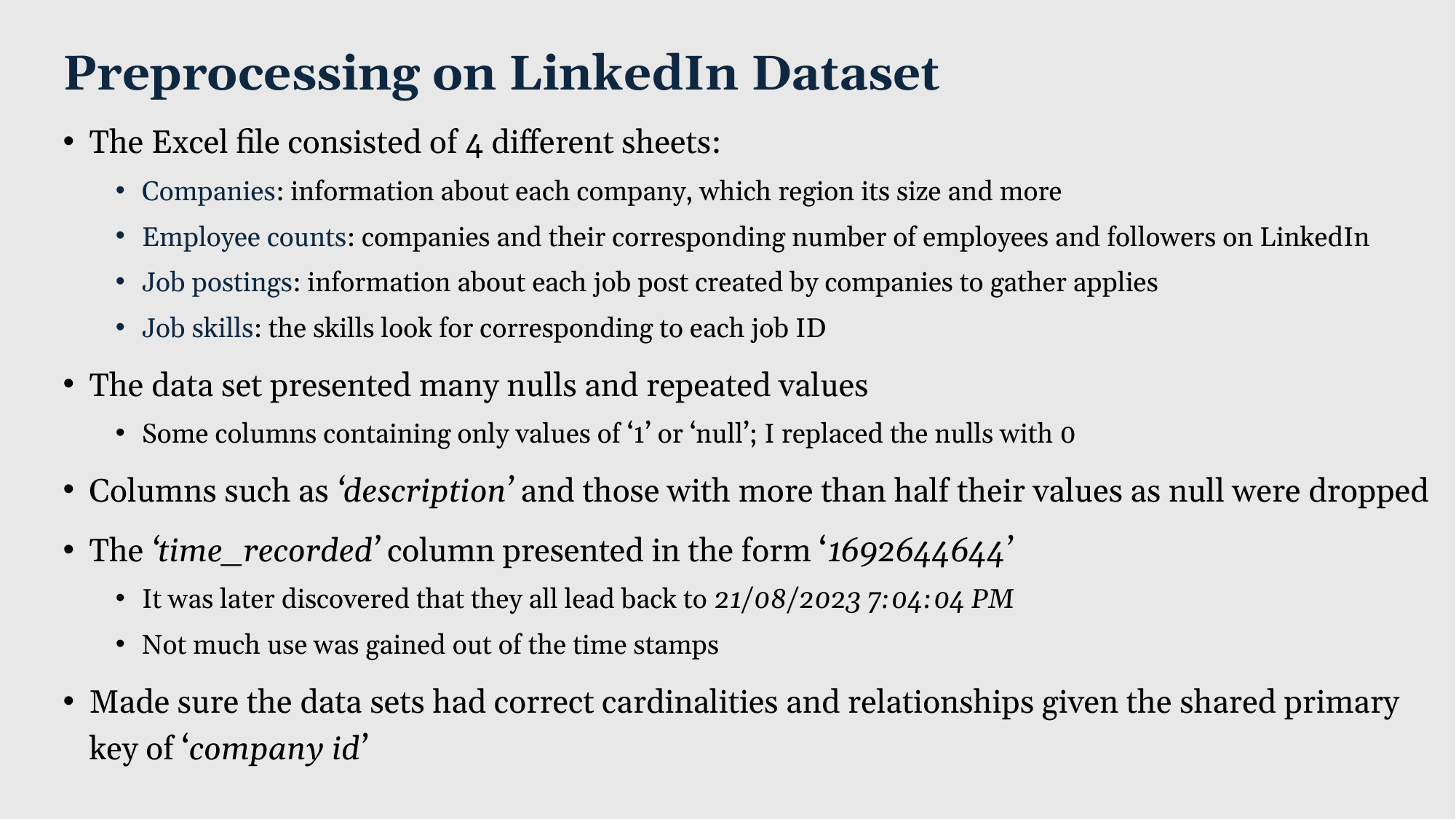

# Preprocessing on LinkedIn Dataset
The Excel file consisted of 4 different sheets:
Companies: information about each company, which region its size and more
Employee counts: companies and their corresponding number of employees and followers on LinkedIn
Job postings: information about each job post created by companies to gather applies
Job skills: the skills look for corresponding to each job ID
The data set presented many nulls and repeated values
Some columns containing only values of ‘1’ or ‘null’; I replaced the nulls with 0
Columns such as ‘description’ and those with more than half their values as null were dropped
The ‘time_recorded’ column presented in the form ‘1692644644’
It was later discovered that they all lead back to 21/08/2023 7:04:04 PM
Not much use was gained out of the time stamps
Made sure the data sets had correct cardinalities and relationships given the shared primary key of ‘company id’